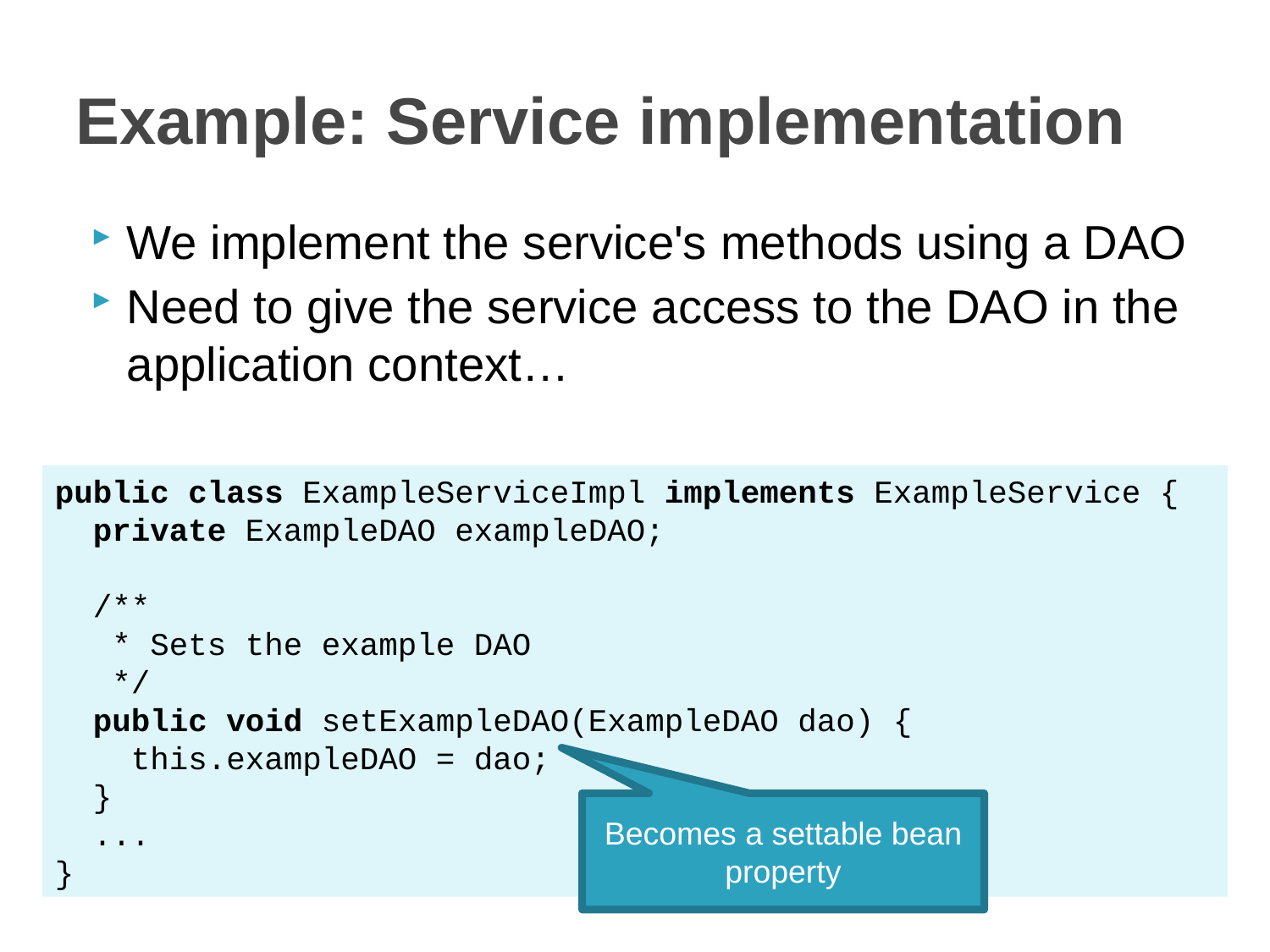

# Example: Service implementation
We implement the service's methods using a DAO
Need to give the service access to the DAO in the application context…
public class ExampleServiceImpl implements ExampleService {
  private ExampleDAO exampleDAO;

  /**
   * Sets the example DAO
   */
  public void setExampleDAO(ExampleDAO dao) {
    this.exampleDAO = dao;
  }
  ...
}
Becomes a settable bean property